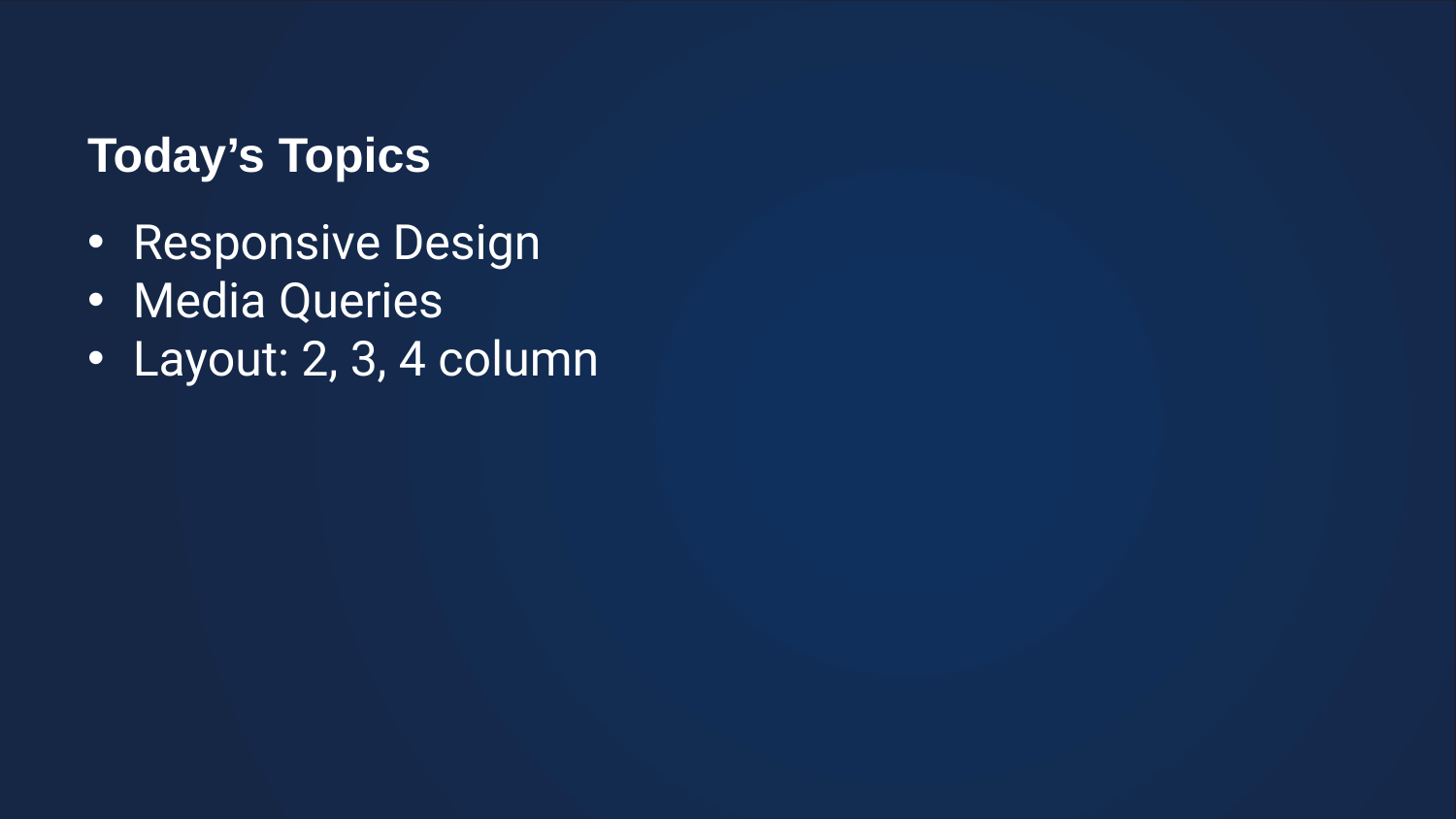

Today’s Topics
Responsive Design
Media Queries
Layout: 2, 3, 4 column